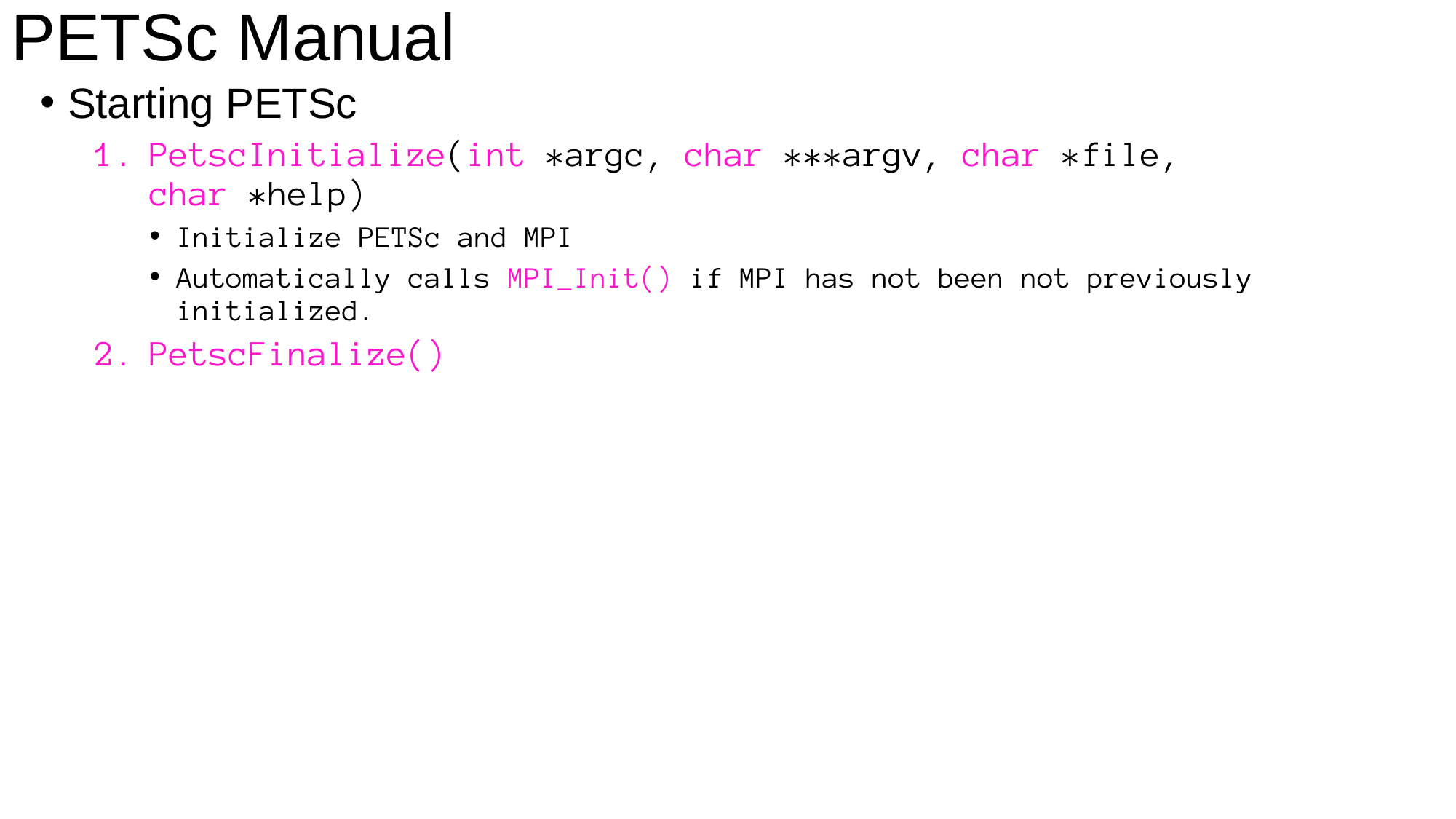

# PETSc Manual
Starting PETSc
PetscInitialize(int *argc, char ***argv, char *file, char *help)
Initialize PETSc and MPI
Automatically calls MPI_Init() if MPI has not been not previously initialized.
PetscFinalize()